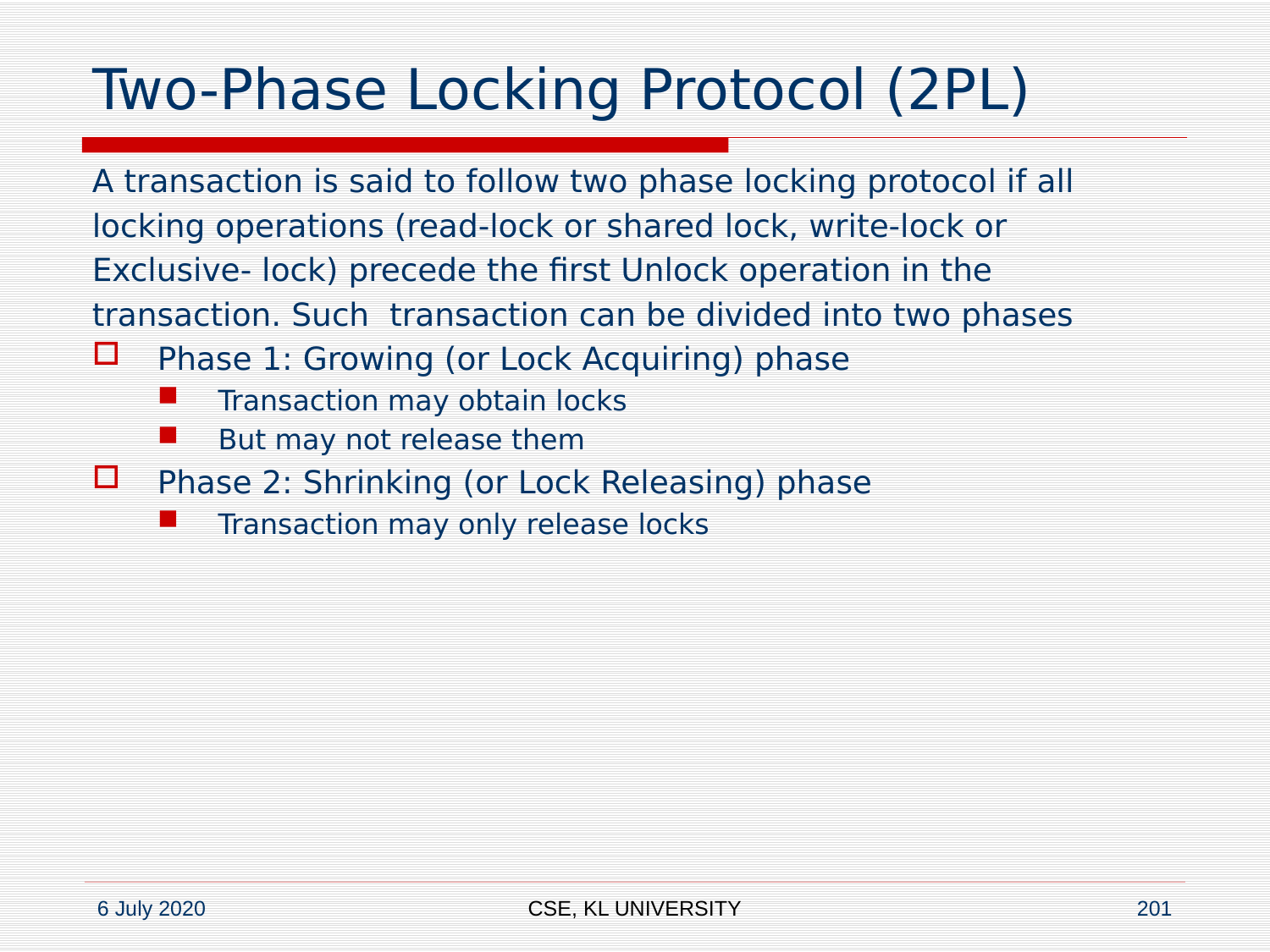

# Two-Phase Locking Protocol (2PL)
A transaction is said to follow two phase locking protocol if all
locking operations (read-lock or shared lock, write-lock or
Exclusive- lock) precede the first Unlock operation in the
transaction. Such  transaction can be divided into two phases
Phase 1: Growing (or Lock Acquiring) phase
Transaction may obtain locks
But may not release them
Phase 2: Shrinking (or Lock Releasing) phase
Transaction may only release locks

CSE, KL UNIVERSITY
201
6 July 2020